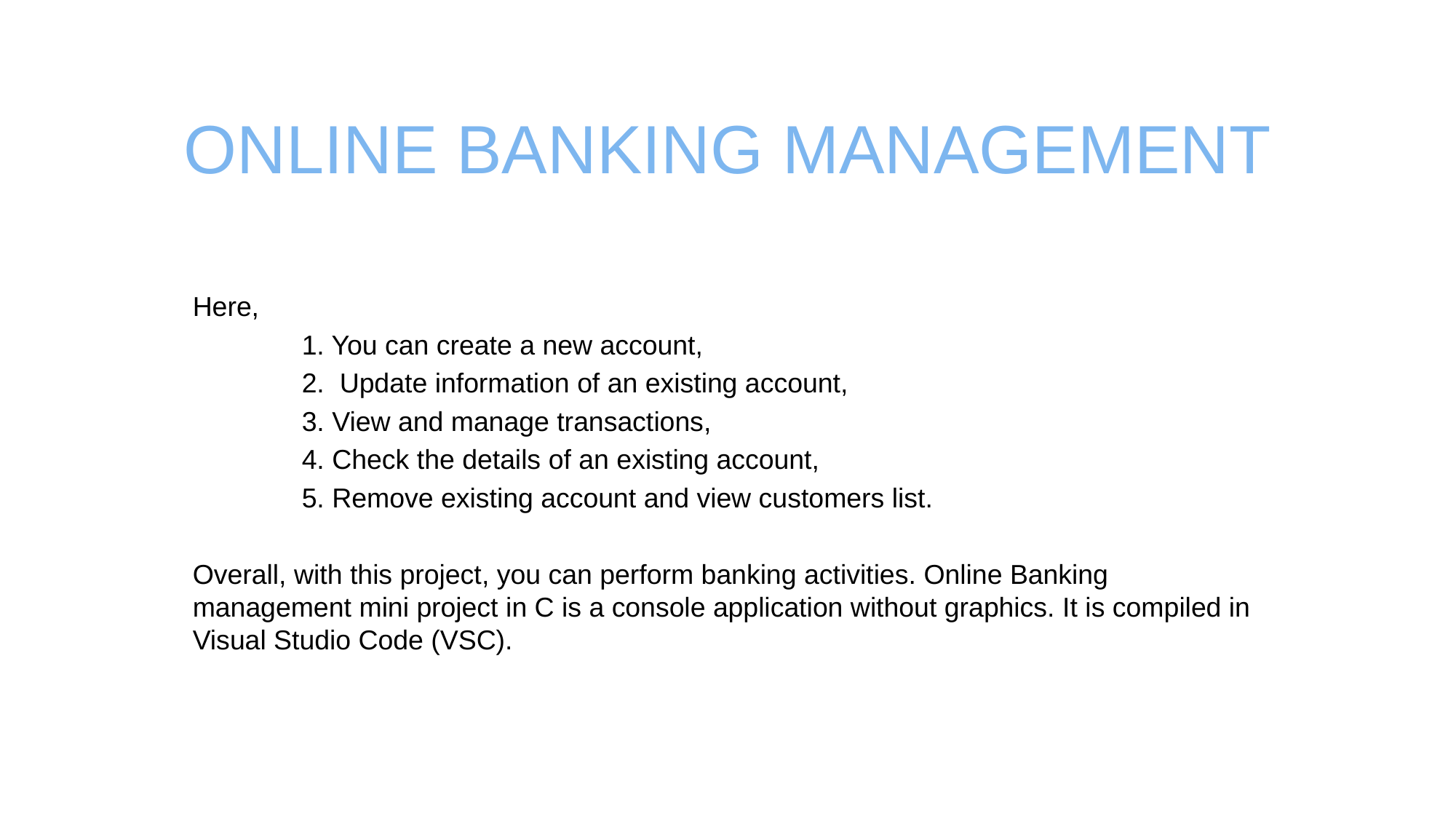

# ONLINE BANKING MANAGEMENT

Here,
	1. You can create a new account,
	2.  Update information of an existing account,
	3. View and manage transactions,
	4. Check the details of an existing account,
	5. Remove existing account and view customers list.

Overall, with this project, you can perform banking activities. Online Banking management mini project in C is a console application without graphics. It is compiled in Visual Studio Code (VSC).